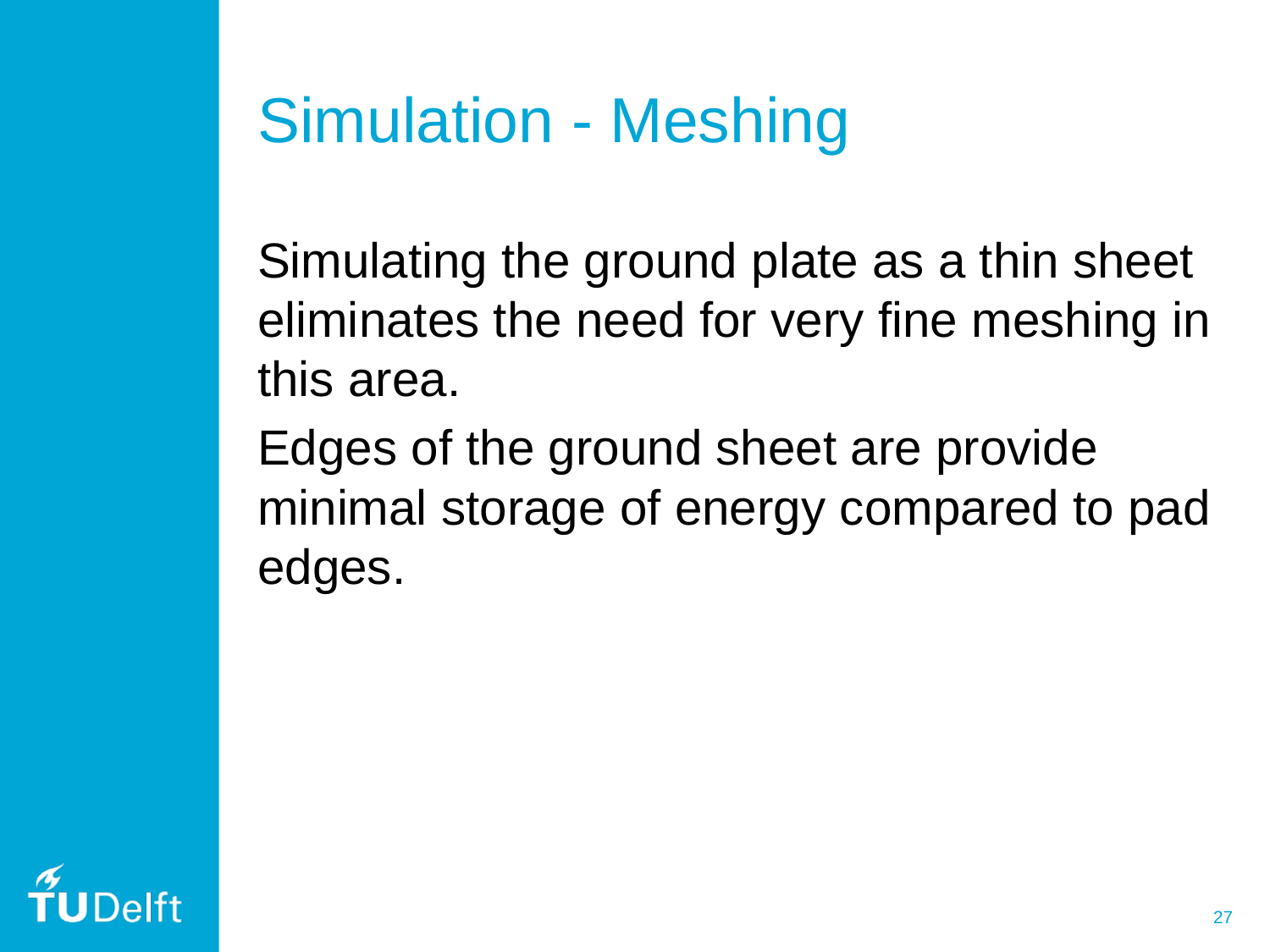

# Simulation - Meshing
Simulating the ground plate as a thin sheet eliminates the need for very fine meshing in this area.
Edges of the ground sheet are provide minimal storage of energy compared to pad edges.